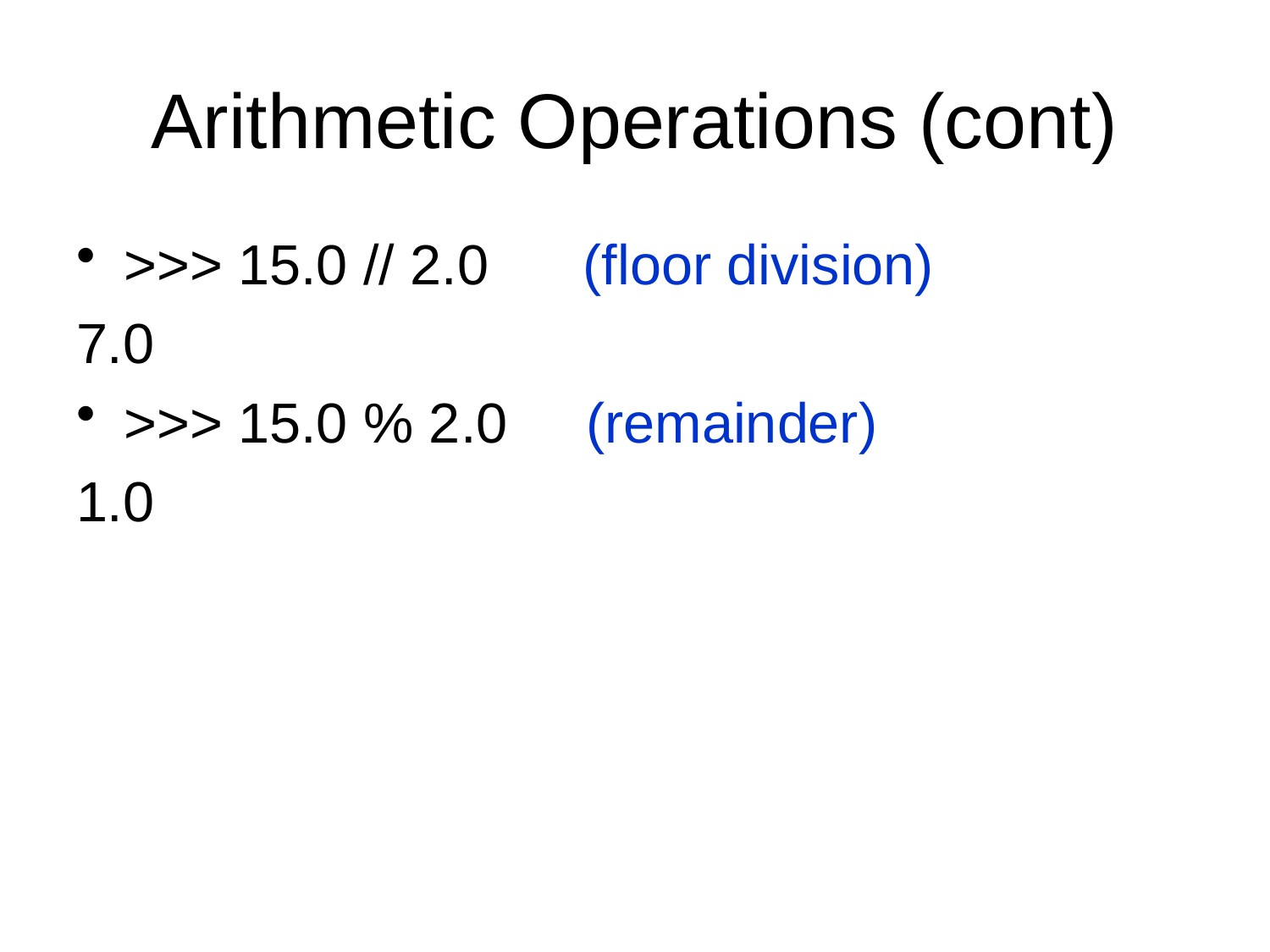

# Arithmetic Operations (cont)
>>> 15.0 // 2.0      (floor division)
7.0
>>> 15.0 % 2.0     (remainder)
1.0